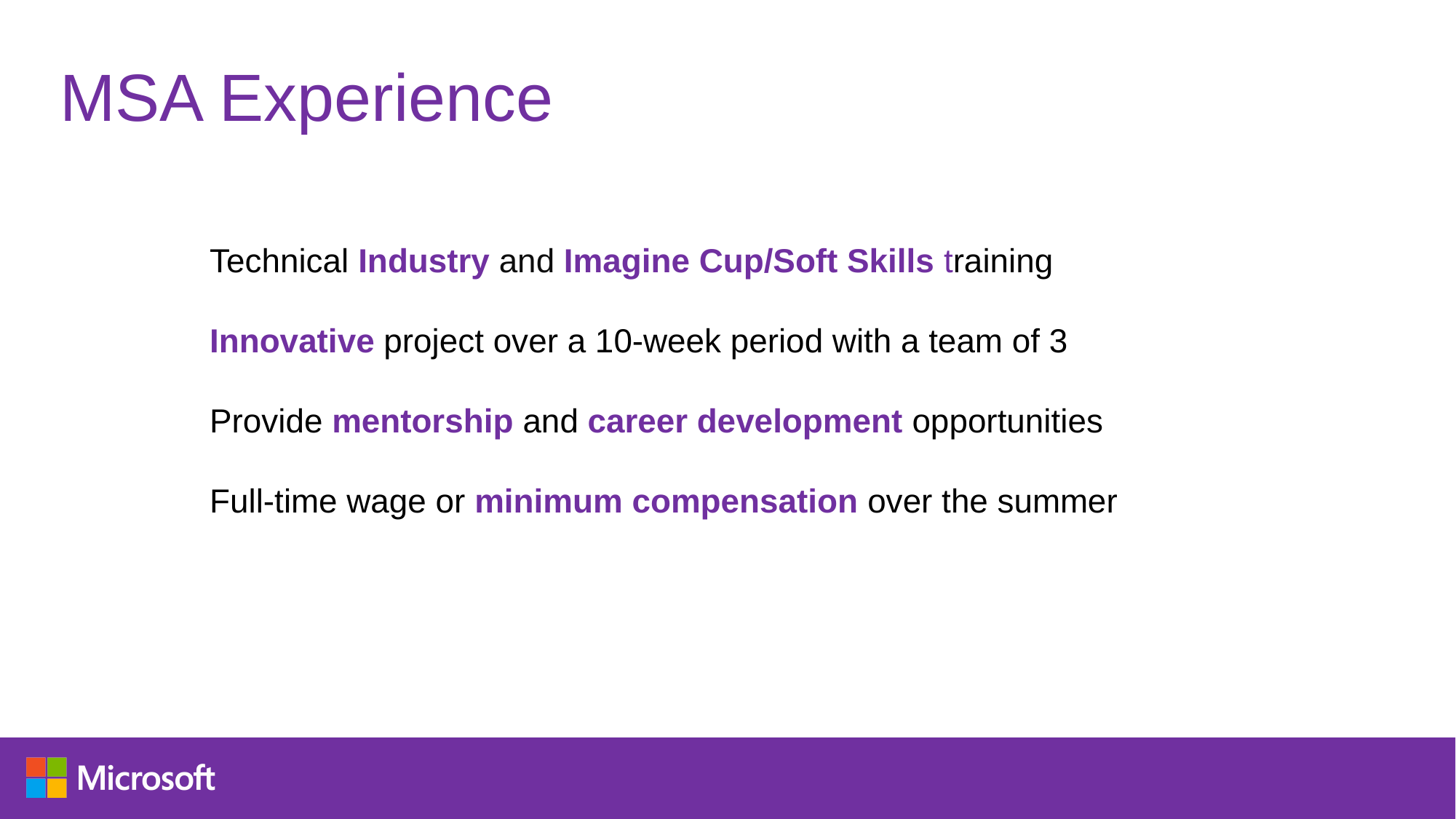

# MSA Experience

Technical Industry and Imagine Cup/Soft Skills training

Innovative project over a 10-week period with a team of 3

Provide mentorship and career development opportunities

Full-time wage or minimum compensation over the summer